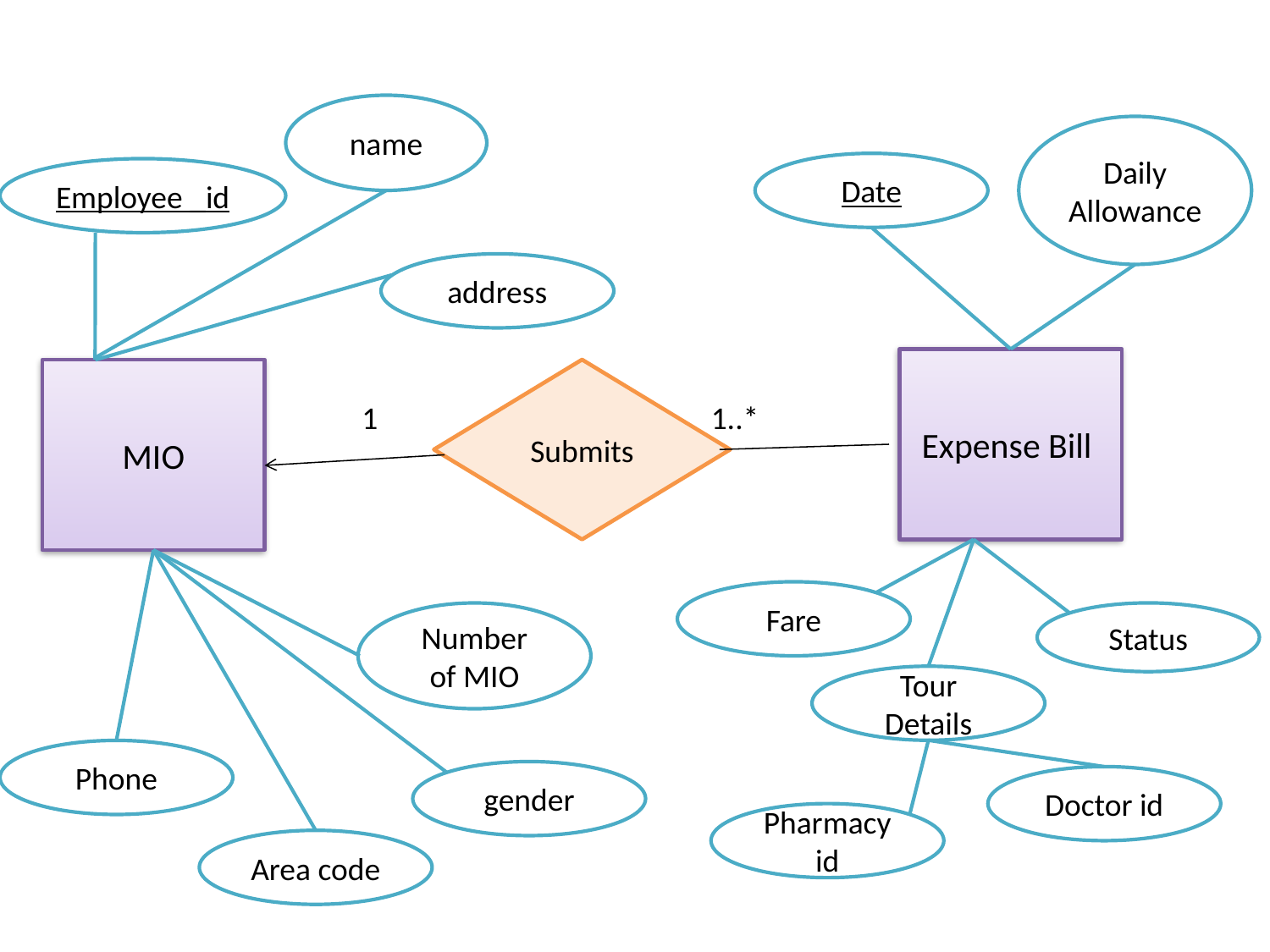

name
Daily Allowance
Date
Employee _id
address

Expense Bill
MIO
Submits
1
1..*
Fare
Number of MIO
Status
Tour Details
Phone
gender
Doctor id
Pharmacy id
Area code